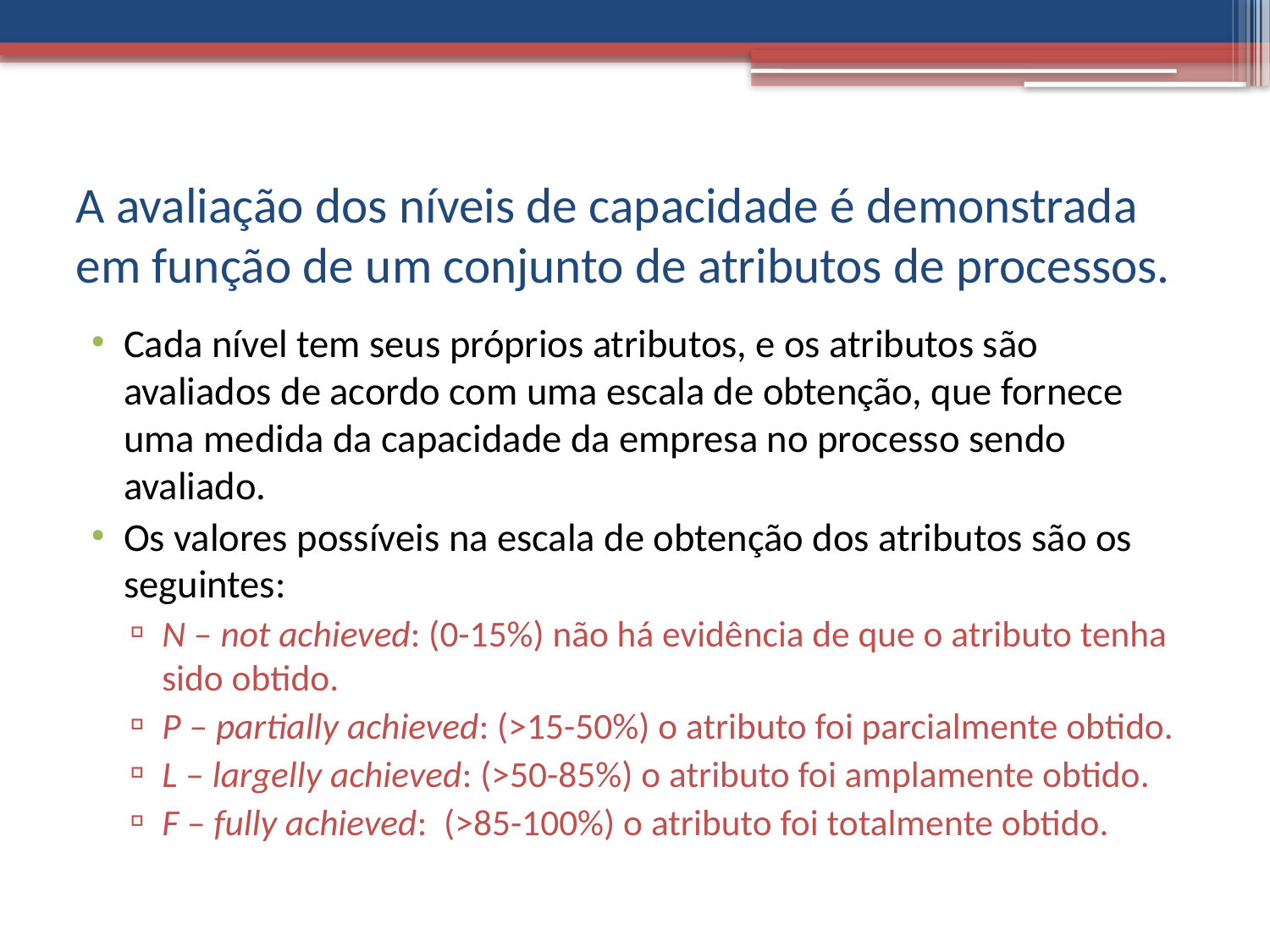

# A avaliação dos níveis de capacidade é demonstrada em função de um conjunto de atributos de processos.
Cada nível tem seus próprios atributos, e os atributos são avaliados de acordo com uma escala de obtenção, que fornece uma medida da capacidade da empresa no processo sendo avaliado.
Os valores possíveis na escala de obtenção dos atributos são os seguintes:
N – not achieved: (0-15%) não há evidência de que o atributo tenha sido obtido.
P – partially achieved: (>15-50%) o atributo foi parcialmente obtido.
L – largelly achieved: (>50-85%) o atributo foi amplamente obtido.
F – fully achieved:  (>85-100%) o atributo foi totalmente obtido.